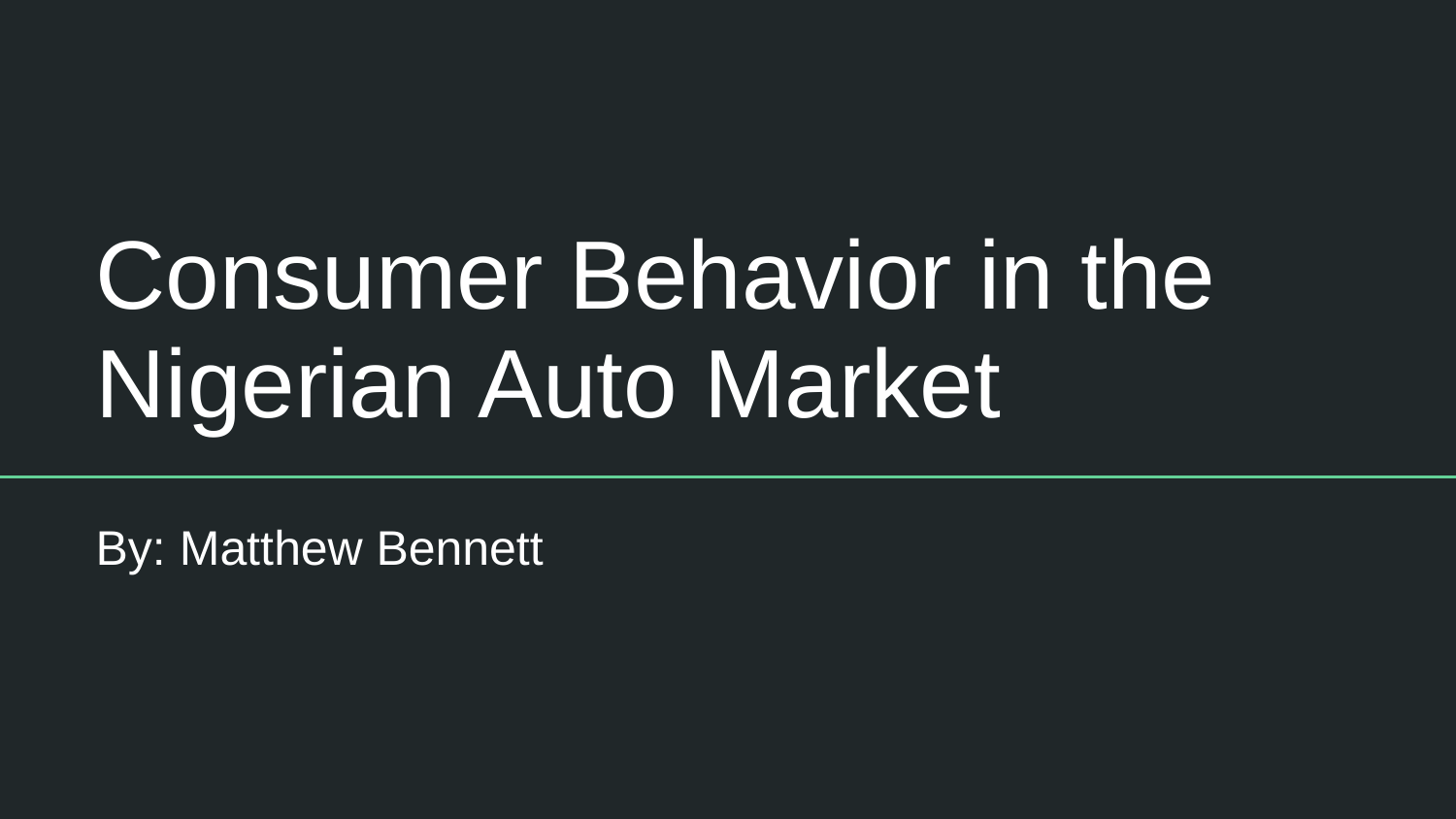

# Consumer Behavior in the Nigerian Auto Market
By: Matthew Bennett